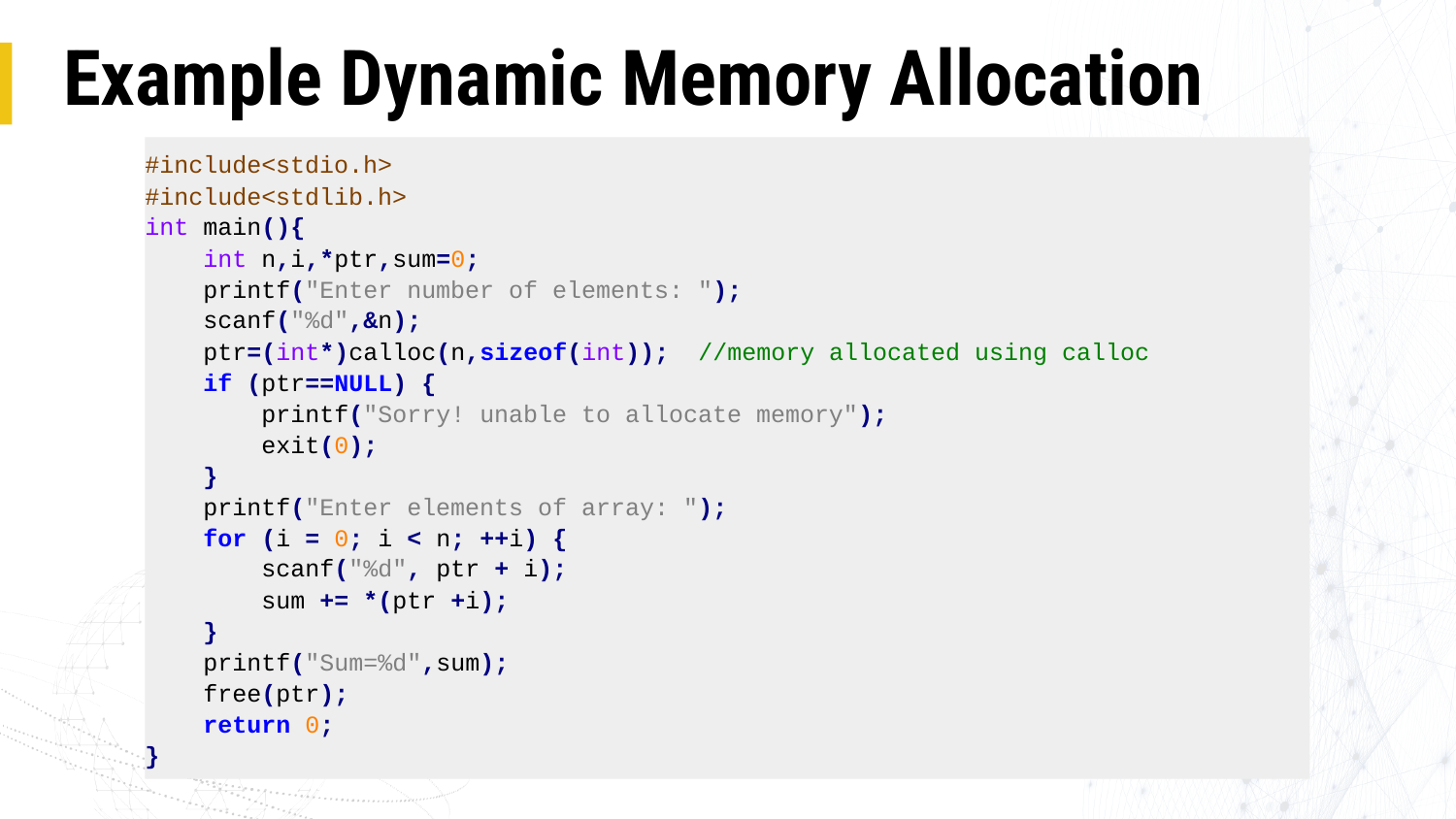

# Example Dynamic Memory Allocation
#include<stdio.h>
#include<stdlib.h>
int main(){
    int n,i,*ptr,sum=0;
    printf("Enter number of elements: ");
    scanf("%d",&n);
    ptr=(int*)calloc(n,sizeof(int));  //memory allocated using calloc
    if (ptr==NULL) {
        printf("Sorry! unable to allocate memory");
        exit(0);
    }
    printf("Enter elements of array: ");
    for (i = 0; i < n; ++i) {
        scanf("%d", ptr + i);
        sum += *(ptr +i);
    }
    printf("Sum=%d",sum);
    free(ptr);
    return 0;
}